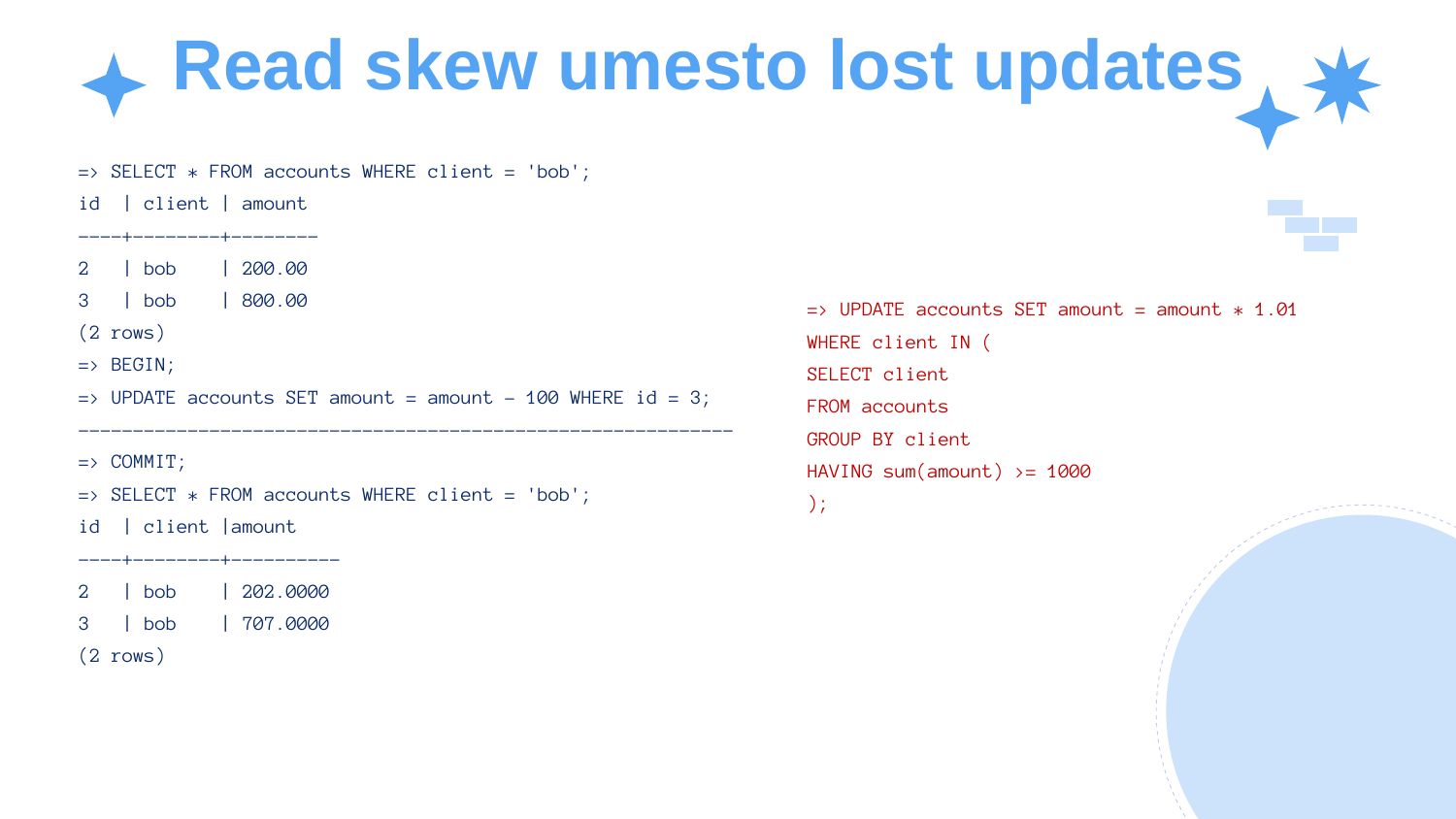

# Read skew umesto lost updates

| => UPDATE accounts SET amount = amount \* 1.01 WHERE client IN ( SELECT client FROM accounts GROUP BY client HAVING sum(amount) >= 1000 ); |
| --- |
| => SELECT \* FROM accounts WHERE client = 'bob'; id | client | amount −−−−+−−−−−−−−+−−−−−−−− 2 | bob | 200.00 3 | bob | 800.00 (2 rows) => BEGIN; => UPDATE accounts SET amount = amount - 100 WHERE id = 3; ------------------------------------------------------------ => COMMIT; => SELECT \* FROM accounts WHERE client = 'bob'; id | client |amount −−−−+−−−−−−−−+−−−−−−−−−− 2 | bob | 202.0000 3 | bob | 707.0000 (2 rows) |
| --- |